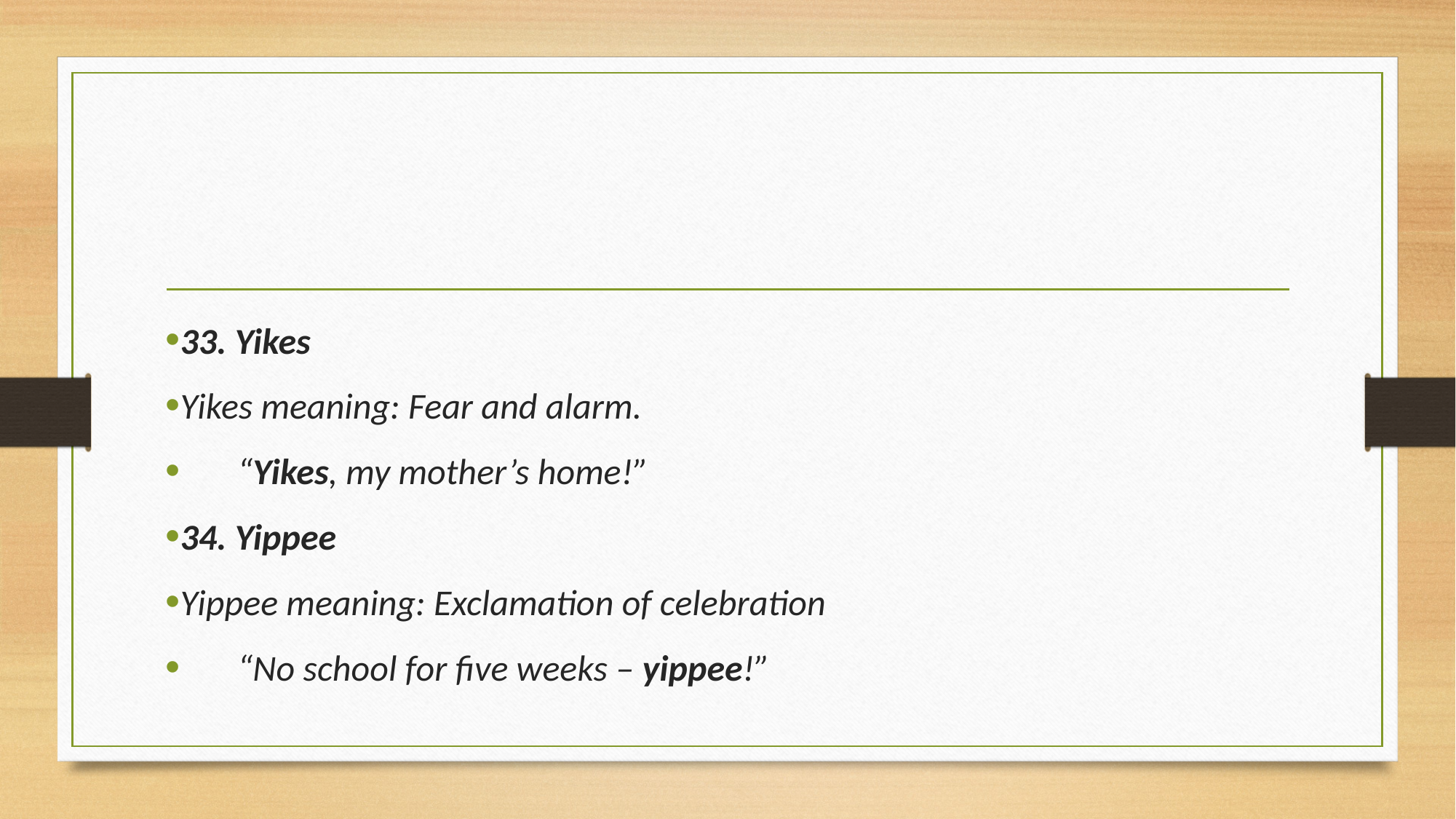

#
33. Yikes
Yikes meaning: Fear and alarm.
       “Yikes, my mother’s home!”
34. Yippee
Yippee meaning: Exclamation of celebration
       “No school for five weeks – yippee!”